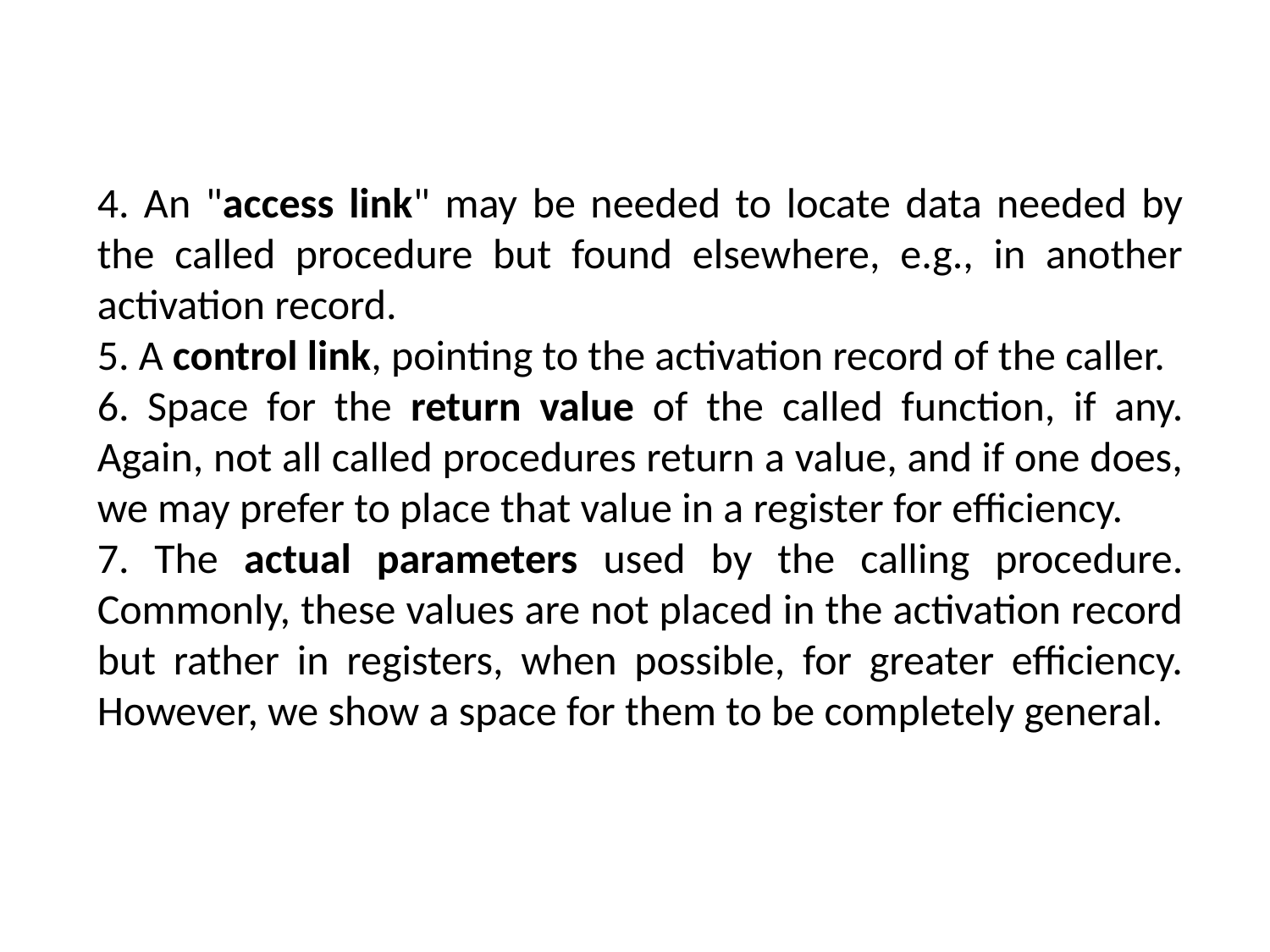

4. An "access link" may be needed to locate data needed by the called procedure but found elsewhere, e.g., in another activation record.
5. A control link, pointing to the activation record of the caller.
6. Space for the return value of the called function, if any. Again, not all called procedures return a value, and if one does, we may prefer to place that value in a register for efficiency.
7. The actual parameters used by the calling procedure. Commonly, these values are not placed in the activation record but rather in registers, when possible, for greater efficiency. However, we show a space for them to be completely general.